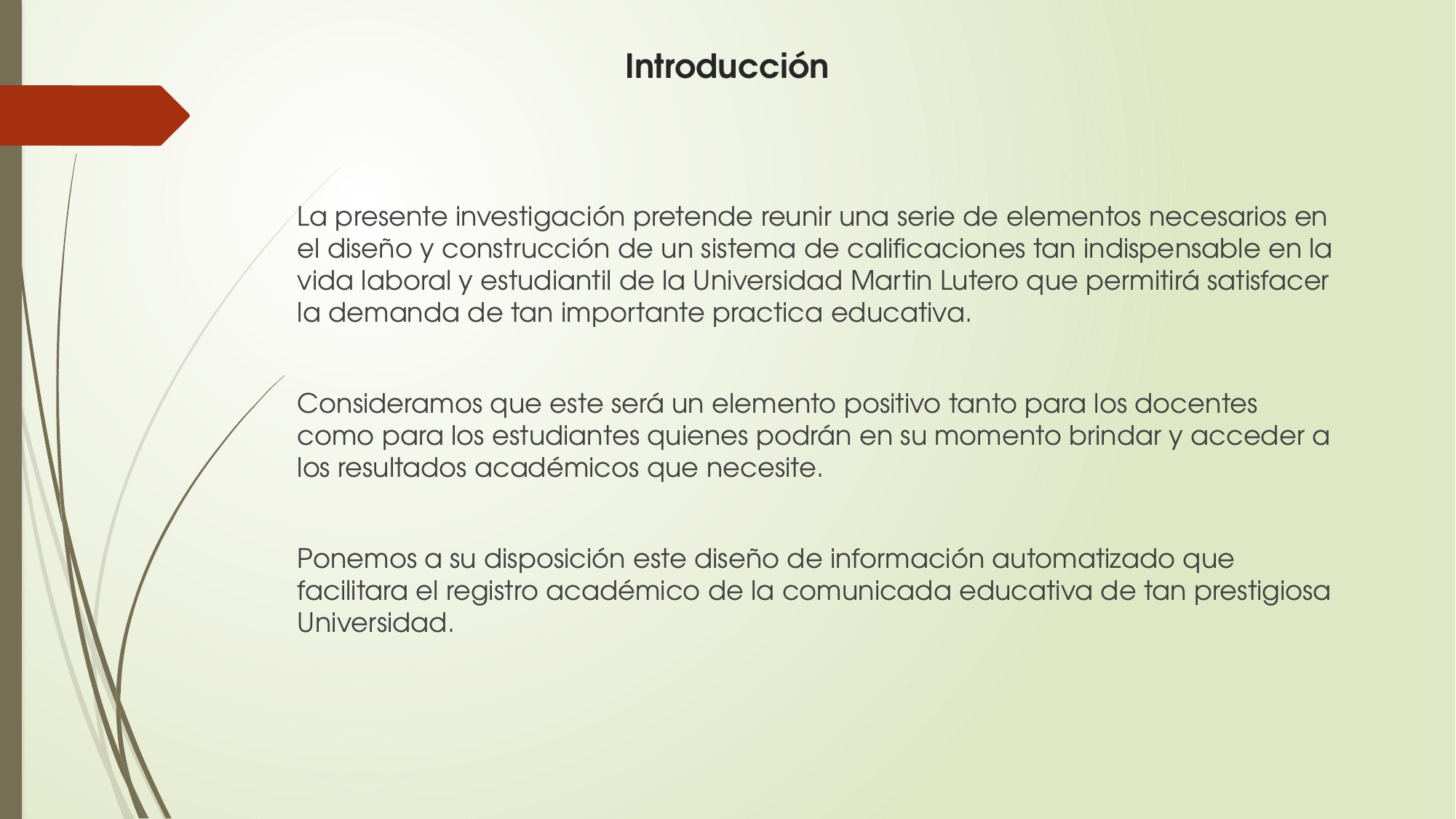

# Introducción
La presente investigación pretende reunir una serie de elementos necesarios en el diseño y construcción de un sistema de calificaciones tan indispensable en la vida laboral y estudiantil de la Universidad Martin Lutero que permitirá satisfacer la demanda de tan importante practica educativa.

Consideramos que este será un elemento positivo tanto para los docentes como para los estudiantes quienes podrán en su momento brindar y acceder a los resultados académicos que necesite.

Ponemos a su disposición este diseño de información automatizado que facilitara el registro académico de la comunicada educativa de tan prestigiosa Universidad.